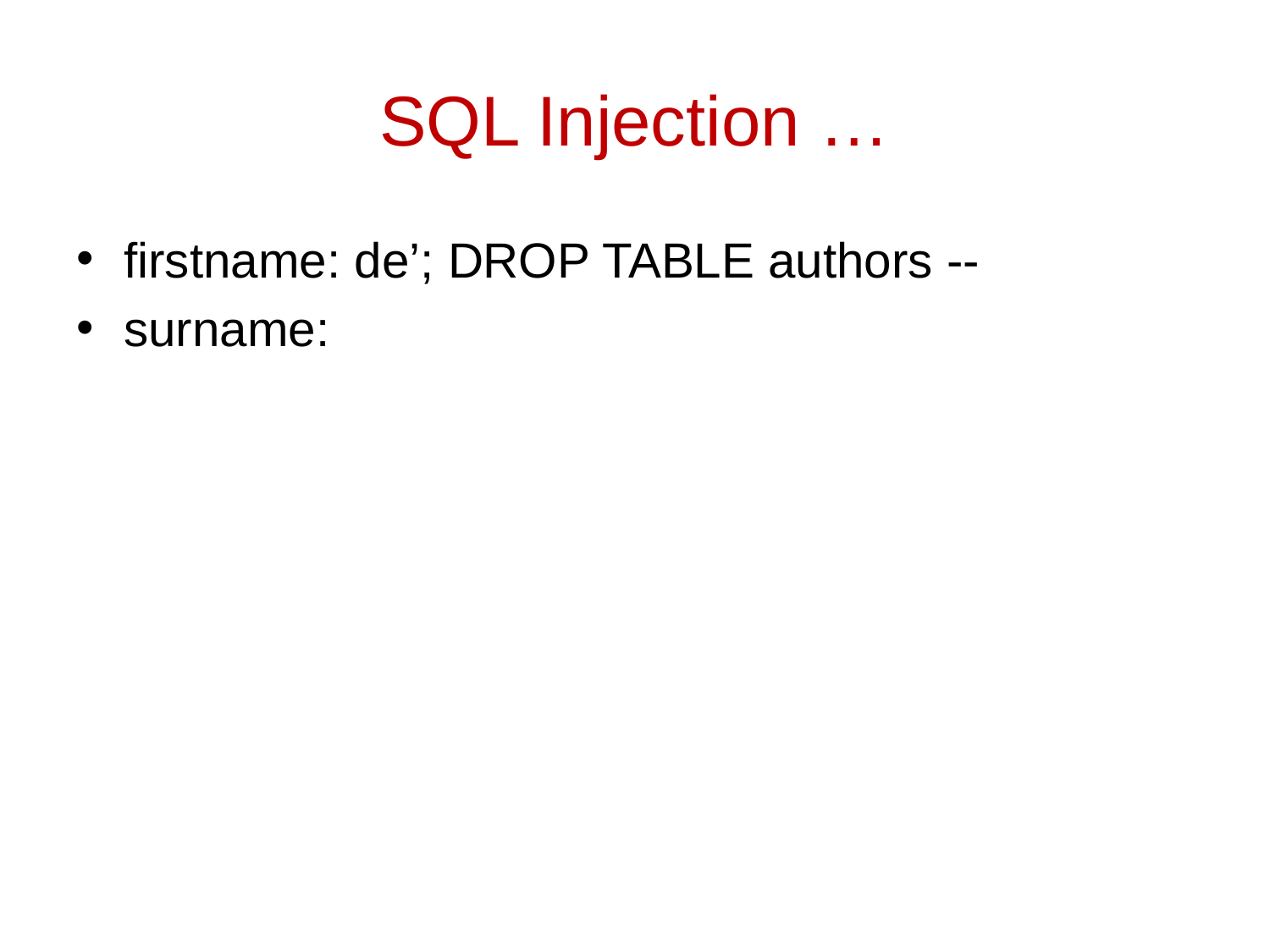

# SQL Injection …
firstname: de’; DROP TABLE authors --
surname: